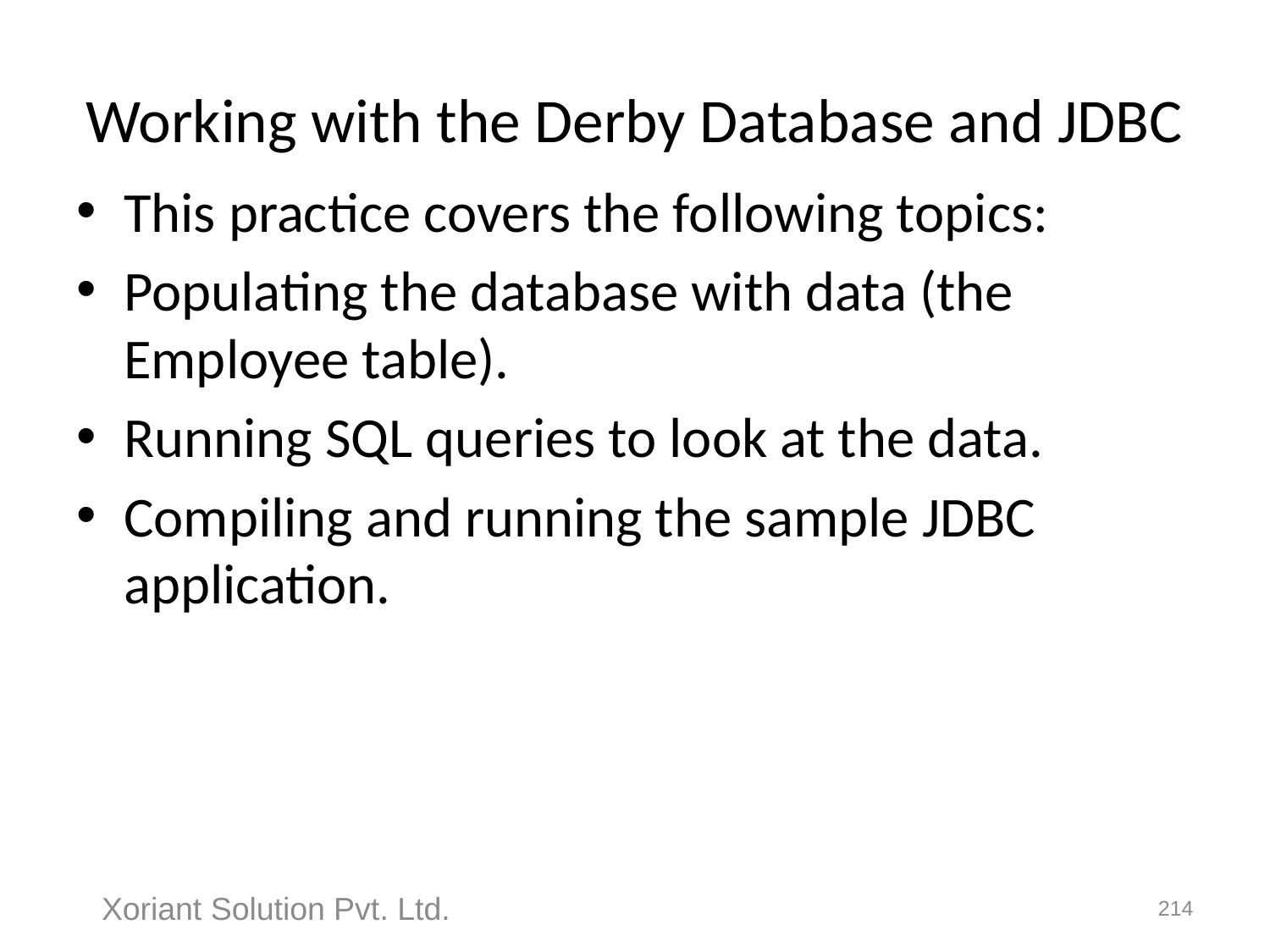

# Working with the Derby Database and JDBC
This practice covers the following topics:
Populating the database with data (the Employee table).
Running SQL queries to look at the data.
Compiling and running the sample JDBC application.
Xoriant Solution Pvt. Ltd.
214